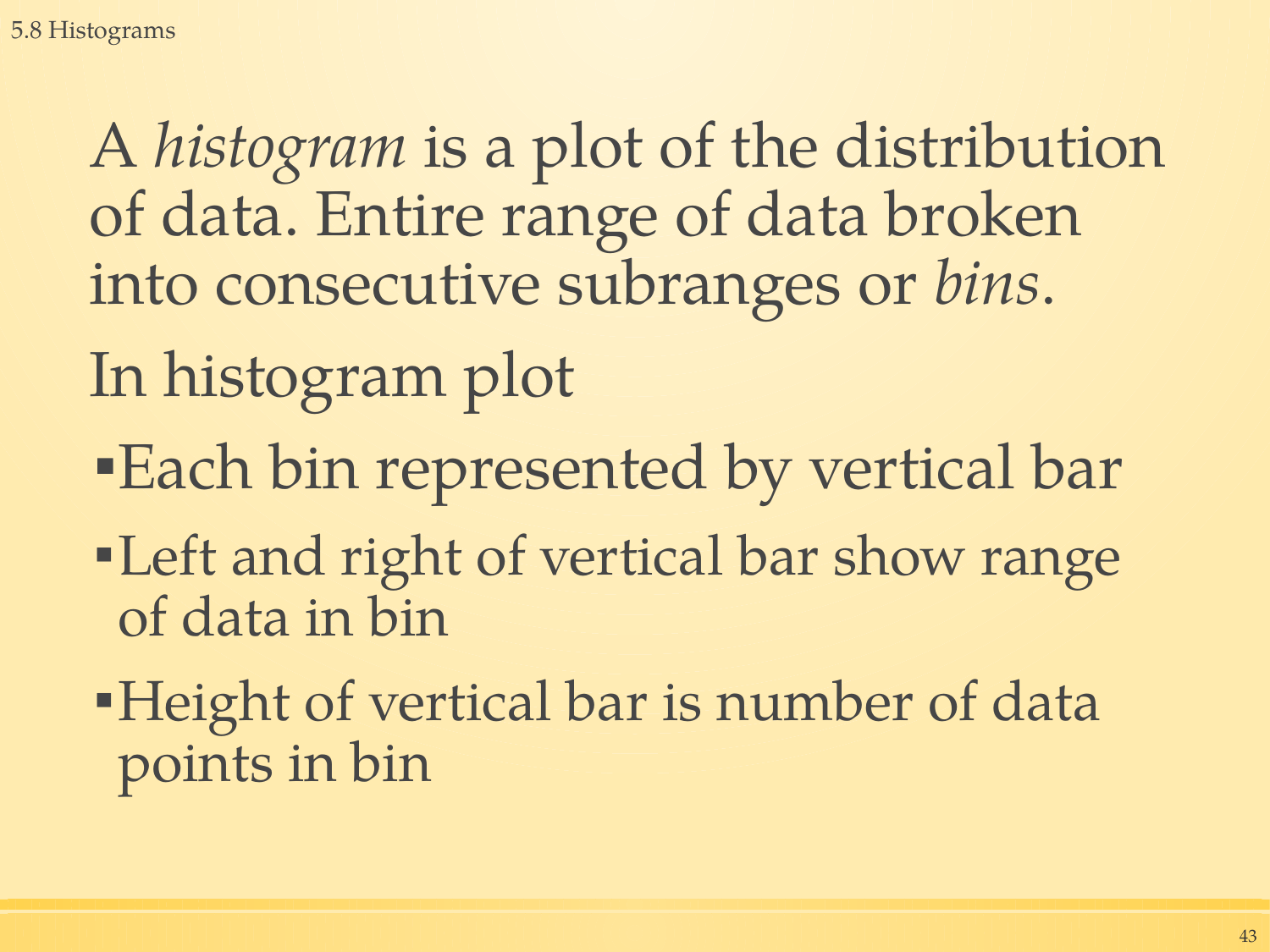

5.8 Histograms
A histogram is a plot of the distribution of data. Entire range of data broken into consecutive subranges or bins.
In histogram plot
Each bin represented by vertical bar
Left and right of vertical bar show range of data in bin
Height of vertical bar is number of data points in bin
43